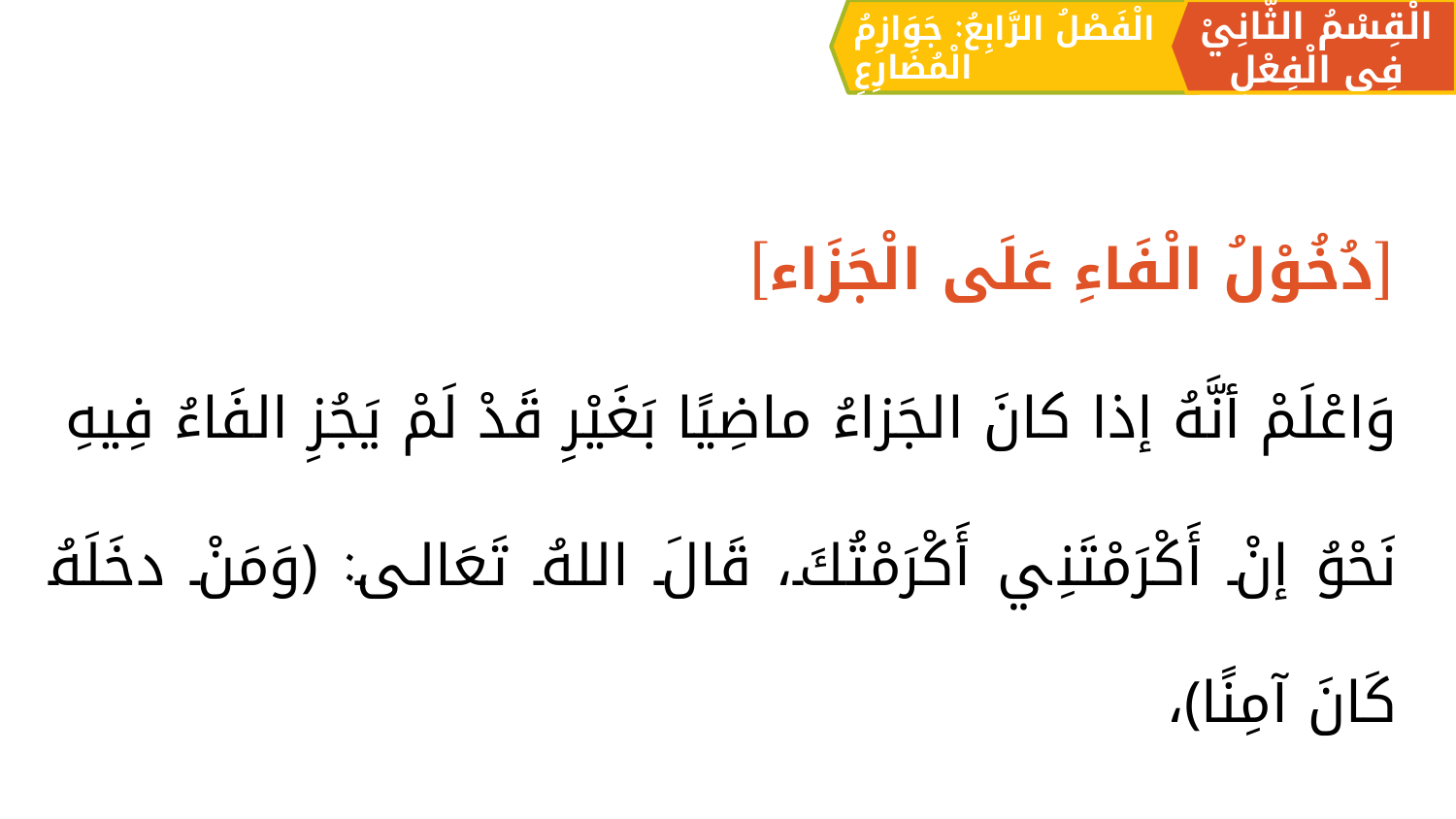

الْقِسْمُ الثَّانِيْ فِي الْفِعْلِ
الْفَصْلُ الرَّابِعُ: جَوَازِمُ الْمُضَارِعِ
[دُخُوْلُ الْفَاءِ عَلَی الْجَزَاء]
وَاعْلَمْ أنَّهُ إذا كانَ الجَزاءُ ماضِيًا بَغَيْرِ قَدْ لَمْ يَجُزِ الفَاءُ فِيهِ
	نَحْوُ إنْ أَكْرَمْتَنِي أَكْرَمْتُكَ، قَالَ اللهُ تَعَالى: ﴿وَمَنْ دخَلَهُ كَانَ آمِنًا﴾،